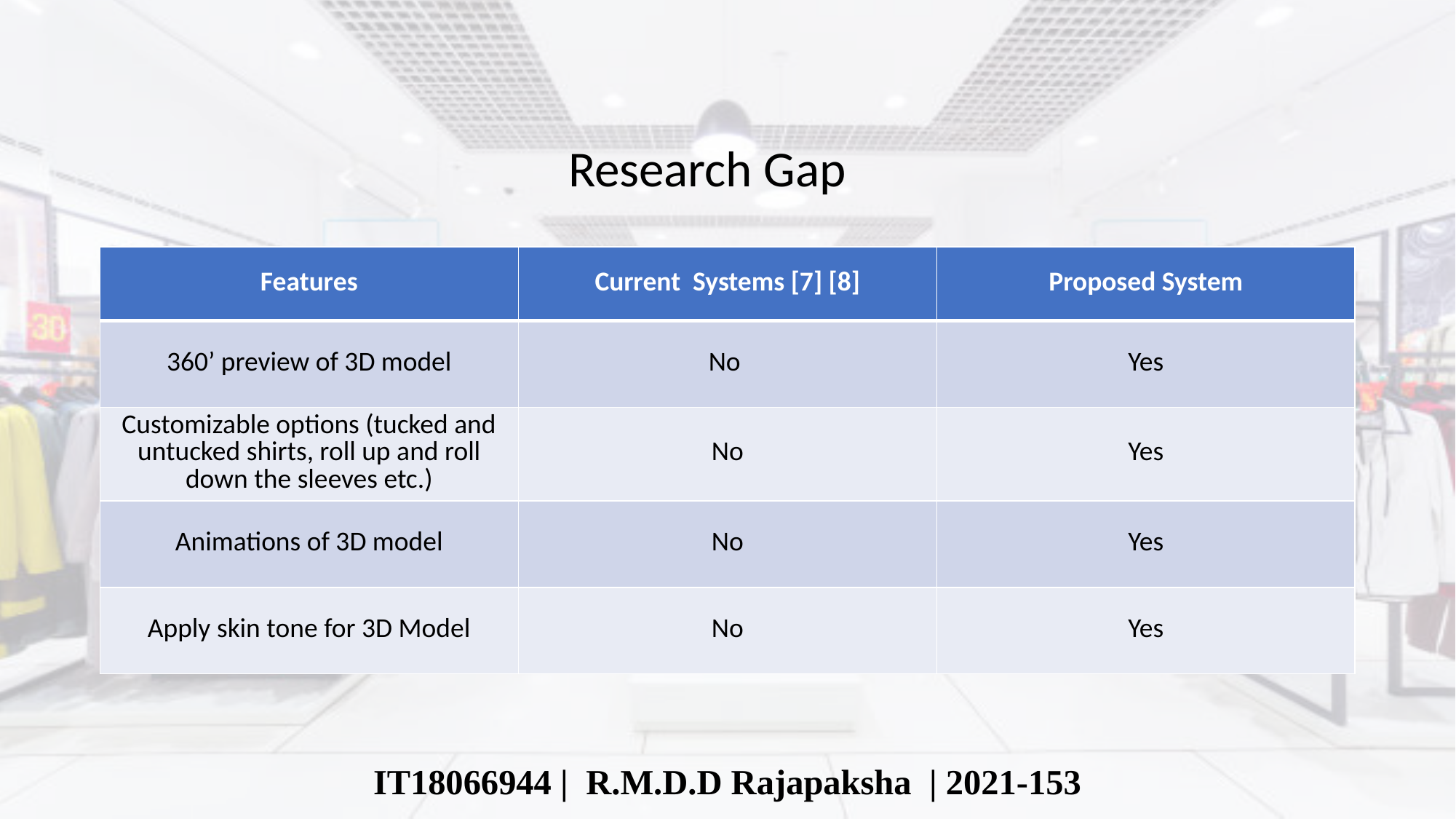

Research Gap
| Features | Current Systems [7] [8] | Proposed System |
| --- | --- | --- |
| 360’ preview of 3D model | No | Yes |
| Customizable options (tucked and untucked shirts, roll up and roll down the sleeves etc.) | No | Yes |
| Animations of 3D model | No | Yes |
| Apply skin tone for 3D Model | No | Yes |
IT18066944 |  R.M.D.D Rajapaksha  | 2021-153